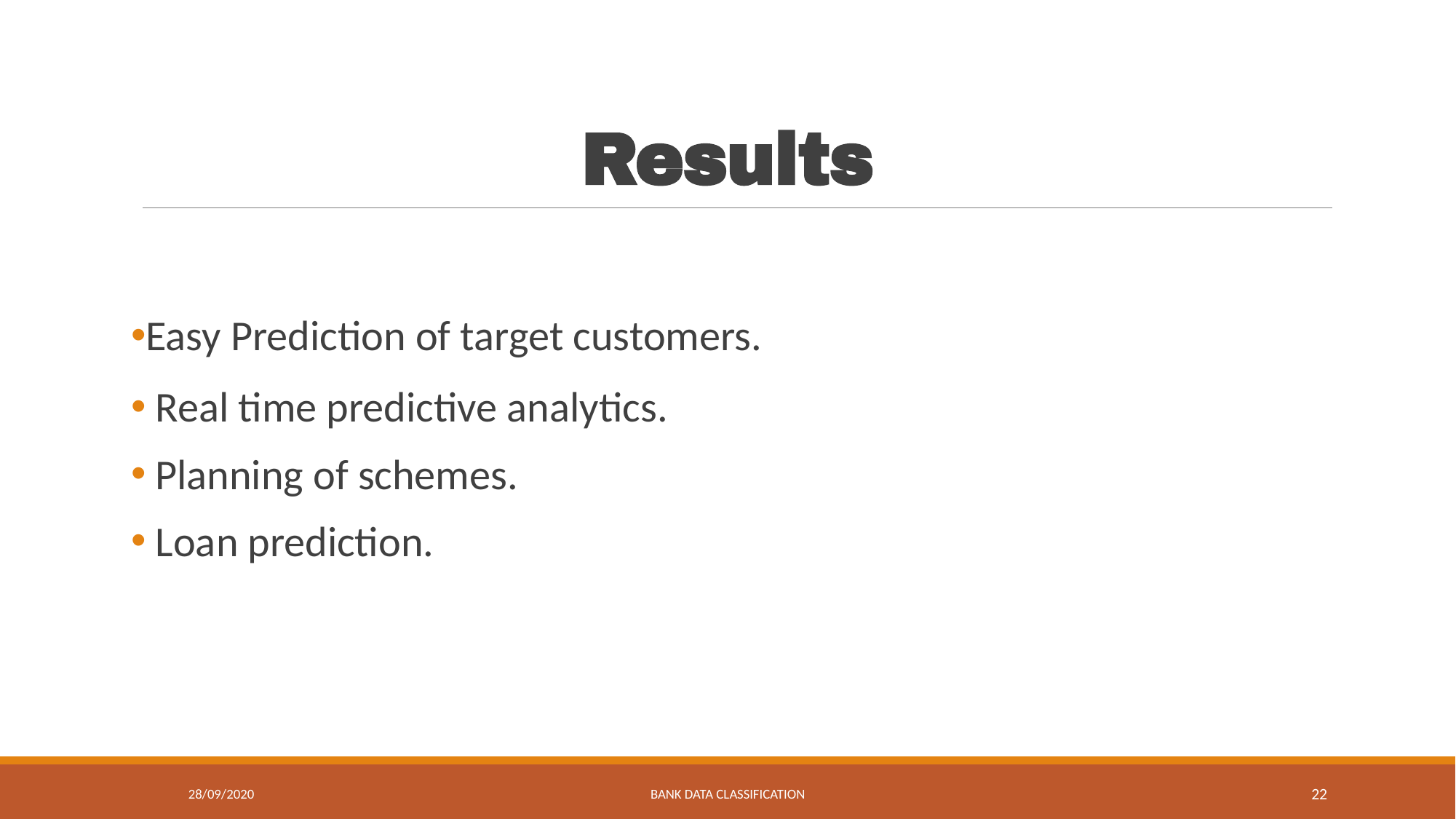

# Results
Easy Prediction of target customers.

 Real time predictive analytics.
 Planning of schemes.
 Loan prediction.

28/09/2020
BANK DATA CLASSIFICATION
22